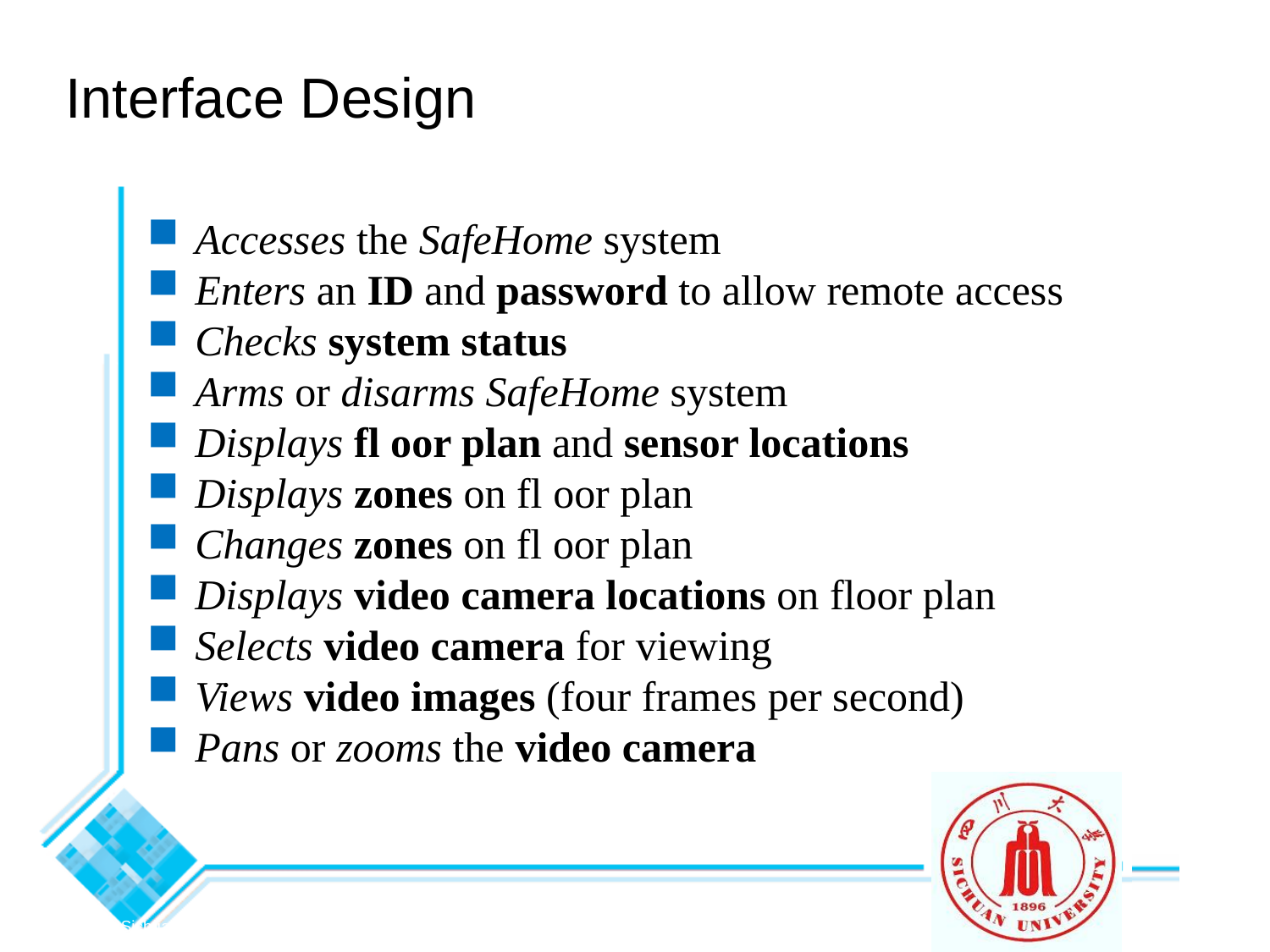

Interface Design
Accesses the SafeHome system
Enters an ID and password to allow remote access
Checks system status
Arms or disarms SafeHome system
Displays fl oor plan and sensor locations
Displays zones on fl oor plan
Changes zones on fl oor plan
Displays video camera locations on floor plan
Selects video camera for viewing
Views video images (four frames per second)
Pans or zooms the video camera
108
© 2010 Sichuan University All rights reserved.  |  Confidential
108